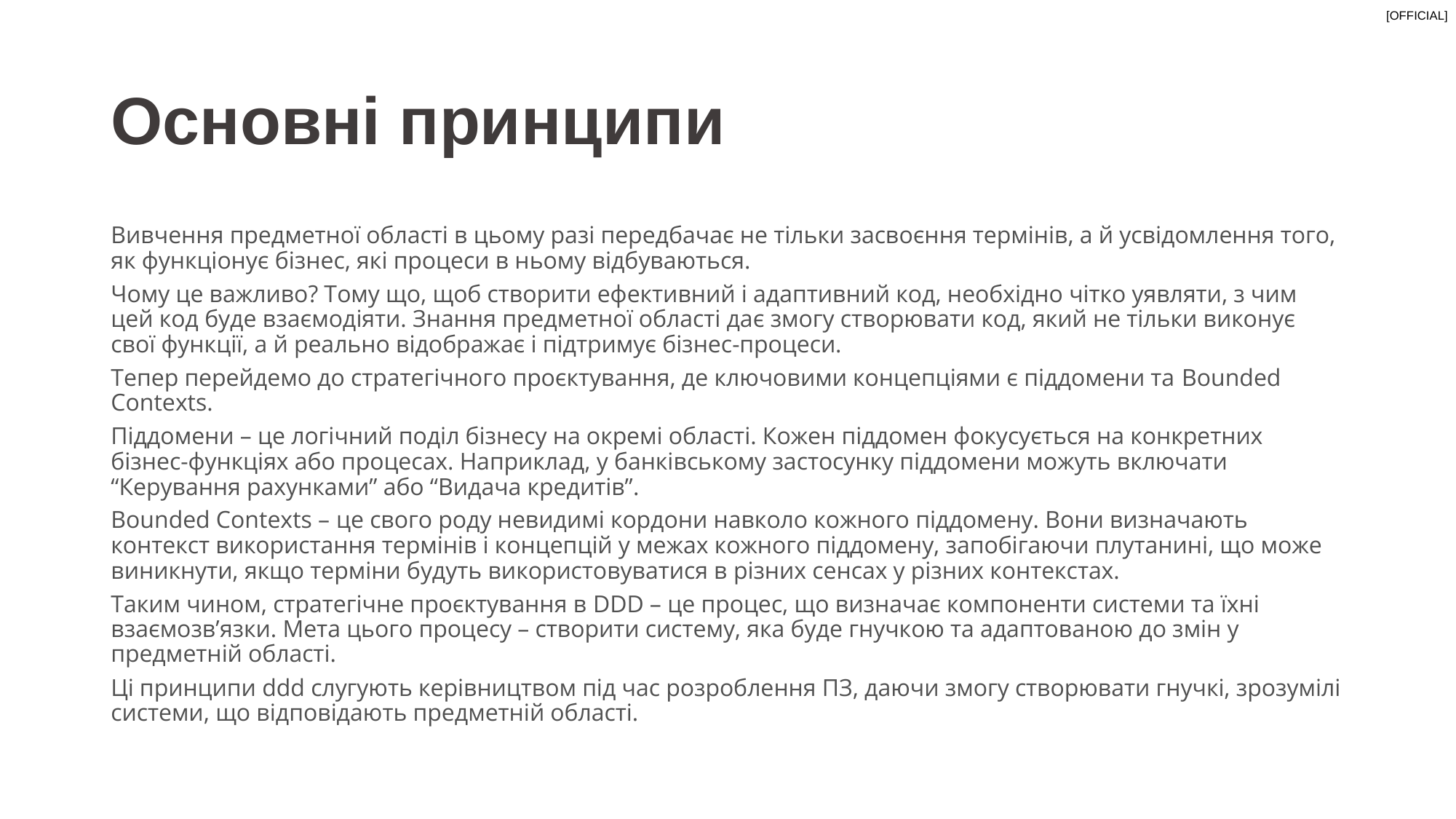

# Основні принципи
Вивчення предметної області в цьому разі передбачає не тільки засвоєння термінів, а й усвідомлення того, як функціонує бізнес, які процеси в ньому відбуваються.
Чому це важливо? Тому що, щоб створити ефективний і адаптивний код, необхідно чітко уявляти, з чим цей код буде взаємодіяти. Знання предметної області дає змогу створювати код, який не тільки виконує свої функції, а й реально відображає і підтримує бізнес-процеси.
Тепер перейдемо до стратегічного проєктування, де ключовими концепціями є піддомени та Bounded Contexts.
Піддомени – це логічний поділ бізнесу на окремі області. Кожен піддомен фокусується на конкретних бізнес-функціях або процесах. Наприклад, у банківському застосунку піддомени можуть включати “Керування рахунками” або “Видача кредитів”.
Bounded Contexts – це свого роду невидимі кордони навколо кожного піддомену. Вони визначають контекст використання термінів і концепцій у межах кожного піддомену, запобігаючи плутанині, що може виникнути, якщо терміни будуть використовуватися в різних сенсах у різних контекстах.
Таким чином, стратегічне проєктування в DDD – це процес, що визначає компоненти системи та їхні взаємозв’язки. Мета цього процесу – створити систему, яка буде гнучкою та адаптованою до змін у предметній області.
Ці принципи ddd слугують керівництвом під час розроблення ПЗ, даючи змогу створювати гнучкі, зрозумілі системи, що відповідають предметній області.